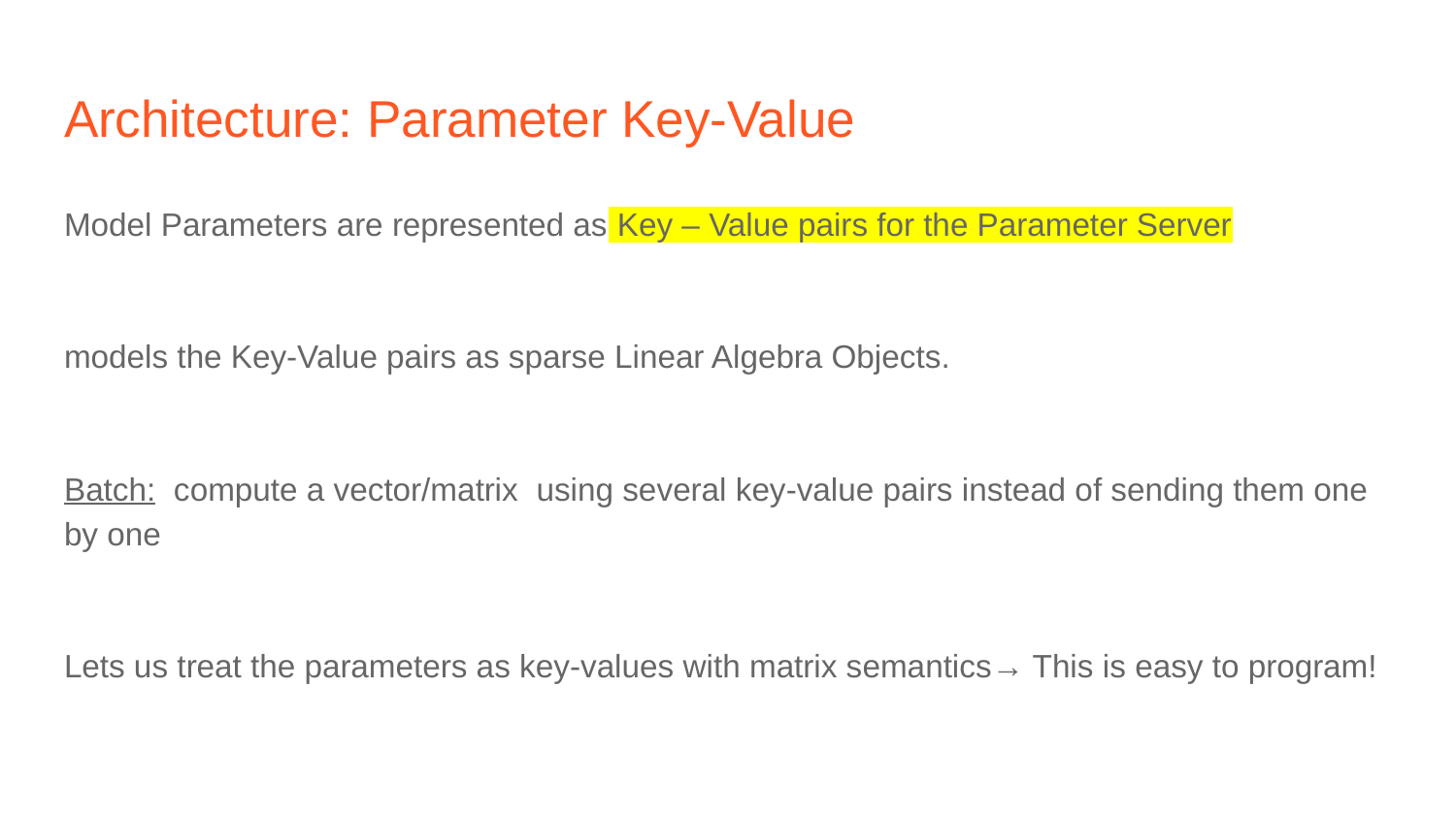

# Architecture: Parameter Key-Value
Model Parameters are represented as Key – Value pairs for the Parameter Server

models the Key-Value pairs as sparse Linear Algebra Objects.

Batch:  compute a vector/matrix  using several key-value pairs instead of sending them one by one

Lets us treat the parameters as key-values with matrix semantics→ This is easy to program!